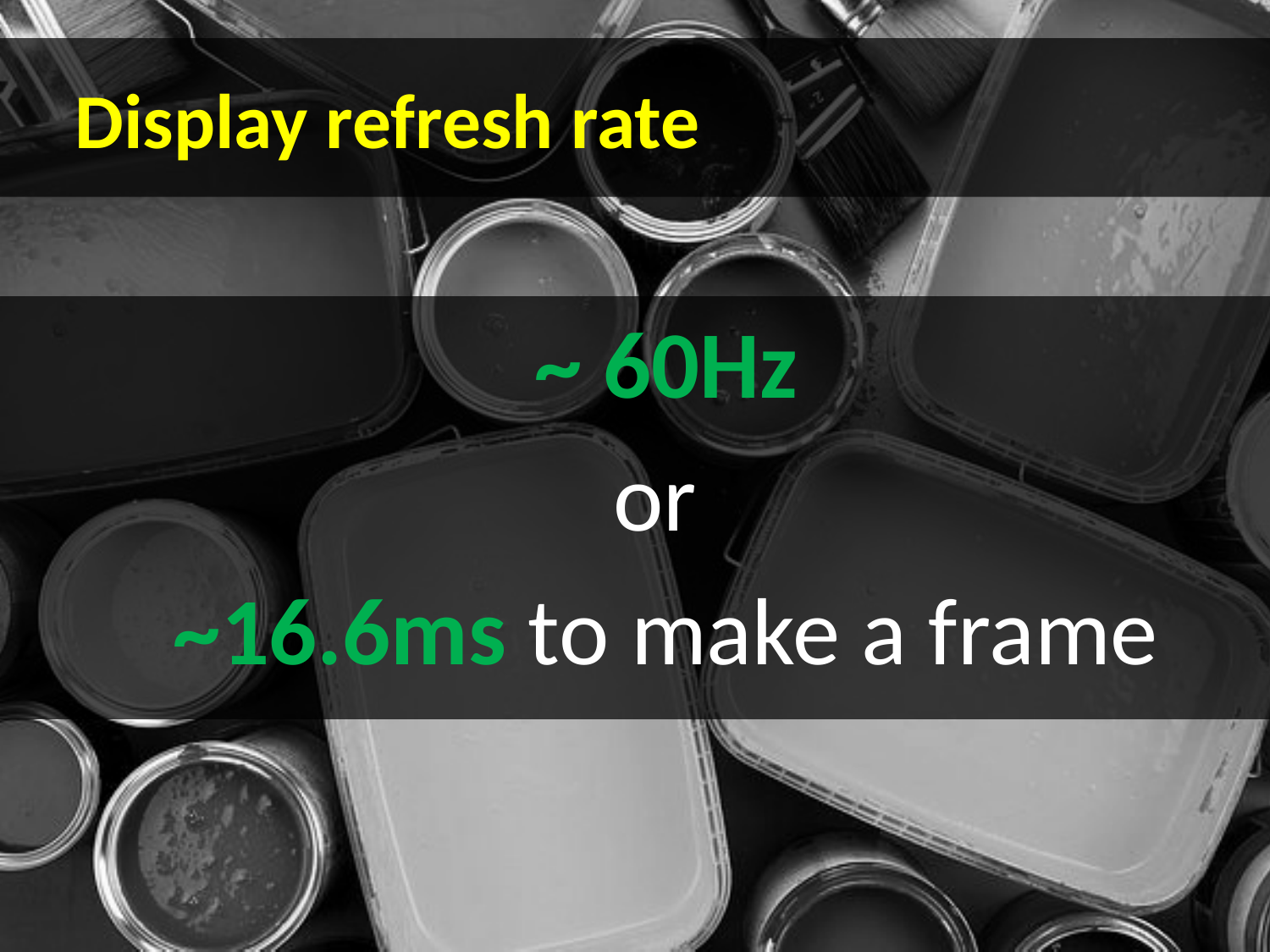

# Display refresh rate
~ 60Hz
or
~16.6ms to make a frame